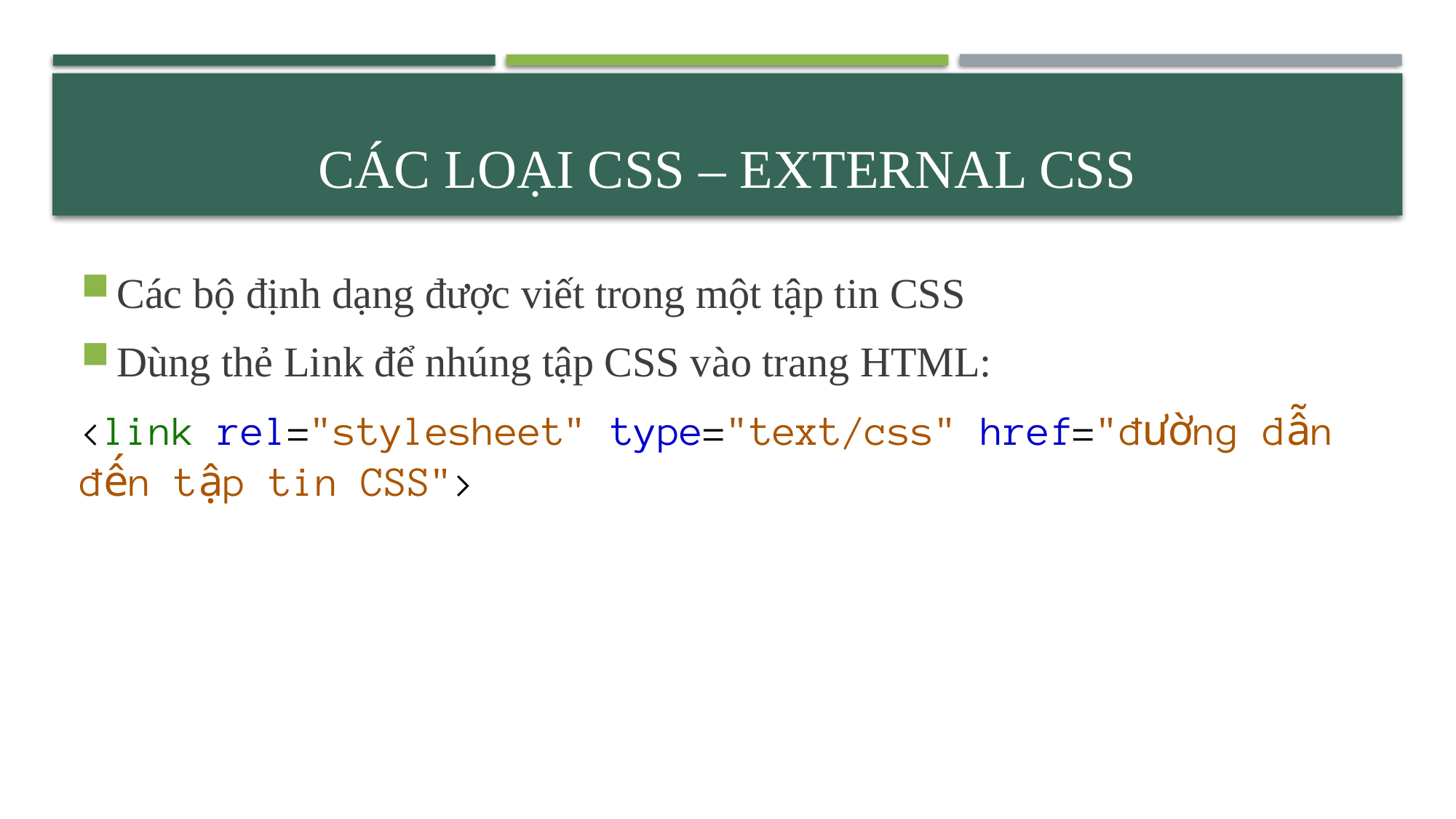

# CÁC LOẠI CSS – EXternal CSS
Các bộ định dạng được viết trong một tập tin CSS
Dùng thẻ Link để nhúng tập CSS vào trang HTML:
<link rel="stylesheet" type="text/css" href="đường dẫn đến tập tin CSS">